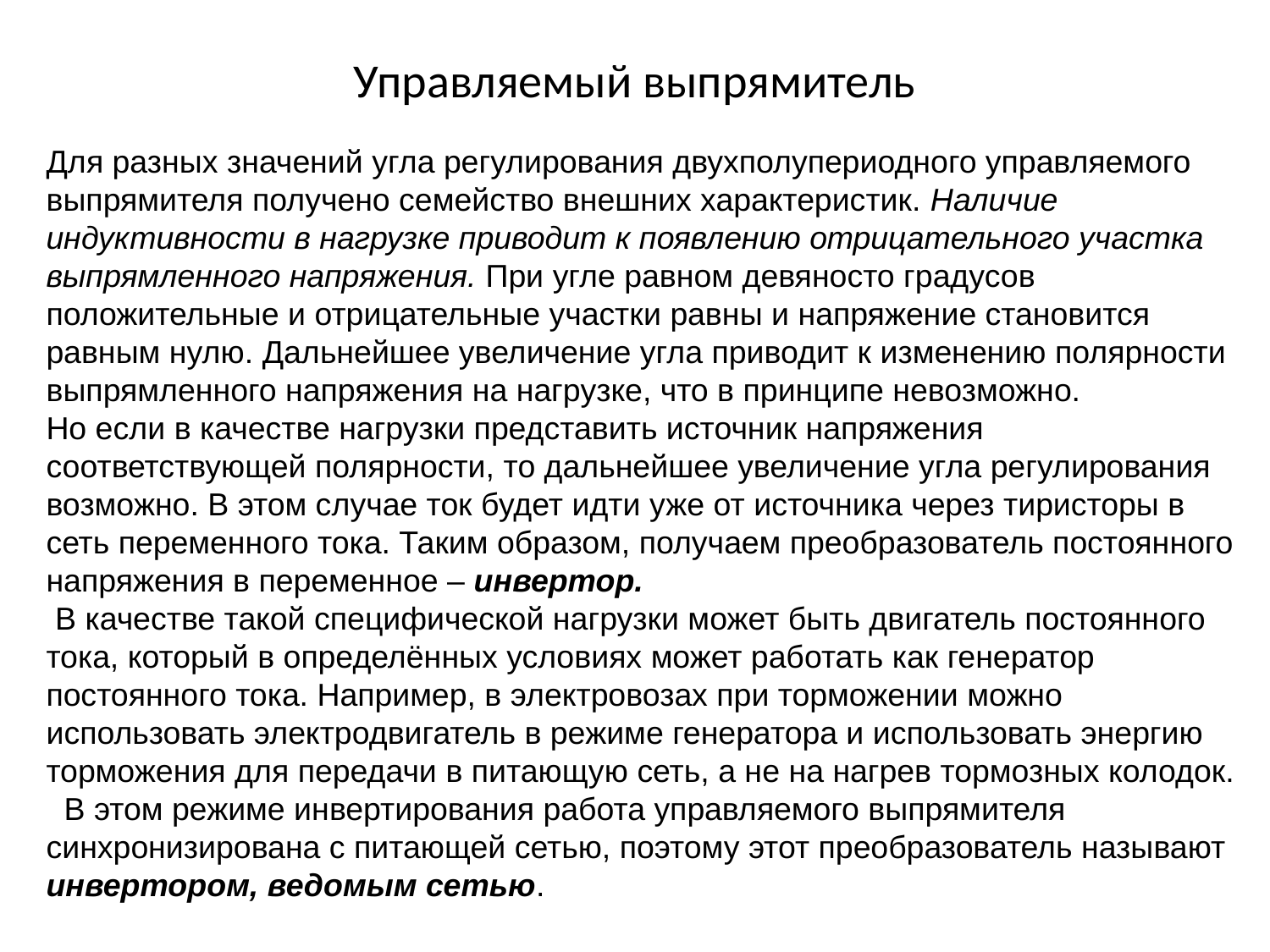

# Управляемый выпрямитель
Для разных значений угла регулирования двухполупериодного управляемого выпрямителя получено семейство внешних характеристик. Наличие индуктивности в нагрузке приводит к появлению отрицательного участка выпрямленного напряжения. При угле равном девяносто градусов положительные и отрицательные участки равны и напряжение становится равным нулю. Дальнейшее увеличение угла приводит к изменению полярности выпрямленного напряжения на нагрузке, что в принципе невозможно.
Но если в качестве нагрузки представить источник напряжения соответствующей полярности, то дальнейшее увеличение угла регулирования возможно. В этом случае ток будет идти уже от источника через тиристоры в сеть переменного тока. Таким образом, получаем преобразователь постоянного напряжения в переменное – инвертор.
 В качестве такой специфической нагрузки может быть двигатель постоянного тока, который в определённых условиях может работать как генератор постоянного тока. Например, в электровозах при торможении можно использовать электродвигатель в режиме генератора и использовать энергию торможения для передачи в питающую сеть, а не на нагрев тормозных колодок.
  В этом режиме инвертирования работа управляемого выпрямителя  синхронизирована с питающей сетью, поэтому этот преобразователь называют инвертором, ведомым сетью.